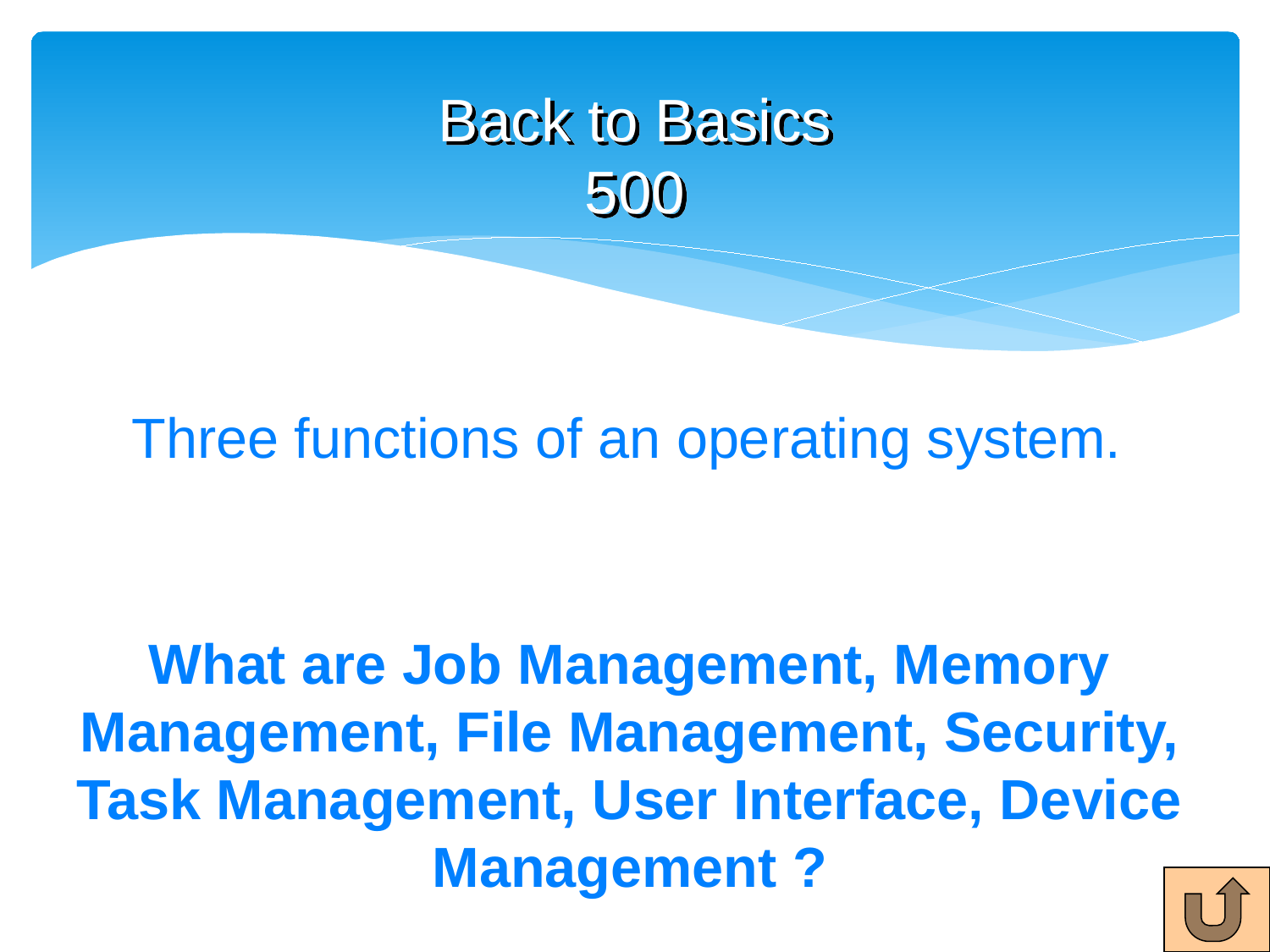

# Back to Basics 500
Three functions of an operating system.
What are Job Management, Memory Management, File Management, Security, Task Management, User Interface, Device Management ?